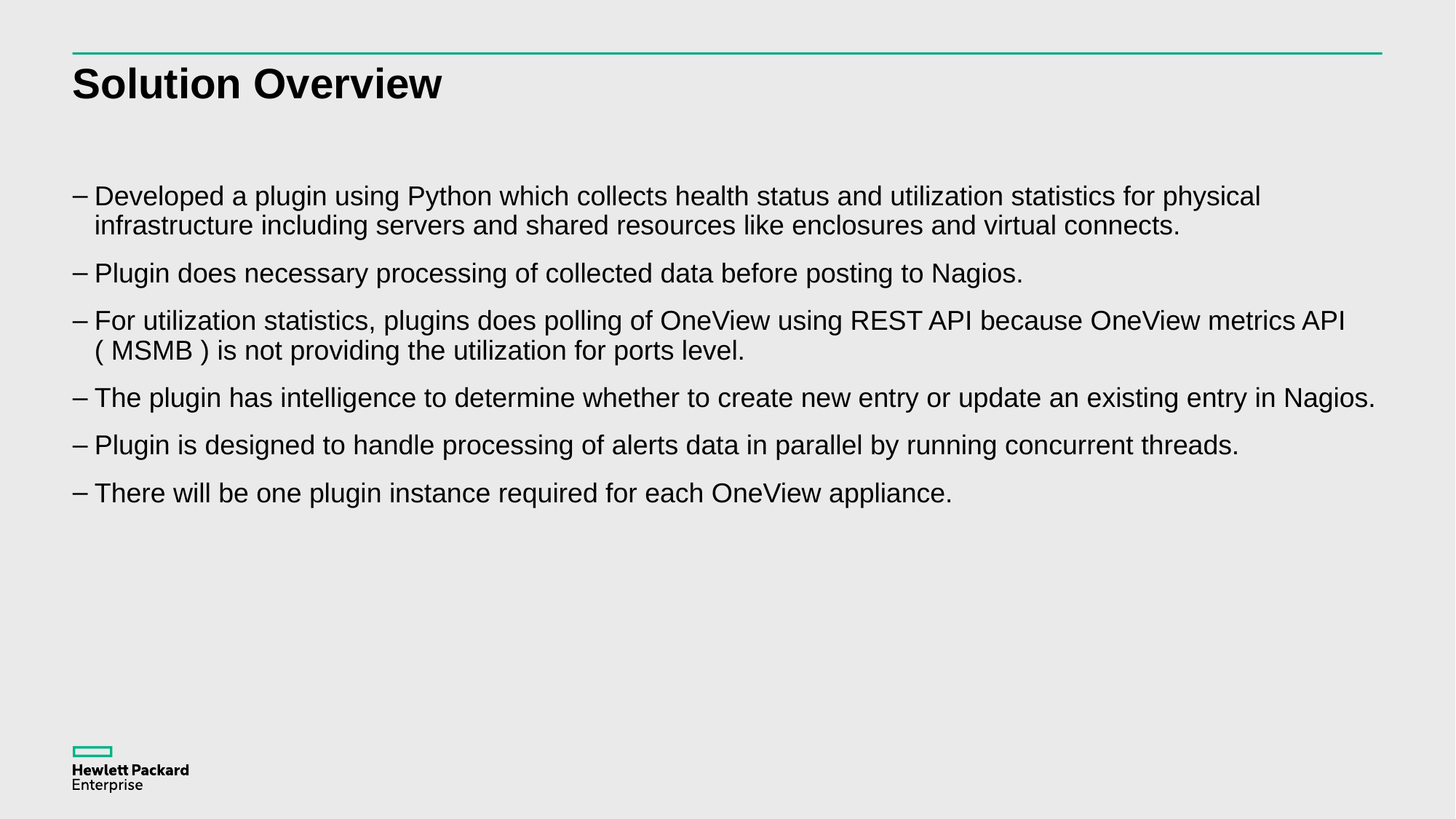

# Solution Overview
Developed a plugin using Python which collects health status and utilization statistics for physical infrastructure including servers and shared resources like enclosures and virtual connects.
Plugin does necessary processing of collected data before posting to Nagios.
For utilization statistics, plugins does polling of OneView using REST API because OneView metrics API ( MSMB ) is not providing the utilization for ports level.
The plugin has intelligence to determine whether to create new entry or update an existing entry in Nagios.
Plugin is designed to handle processing of alerts data in parallel by running concurrent threads.
There will be one plugin instance required for each OneView appliance.